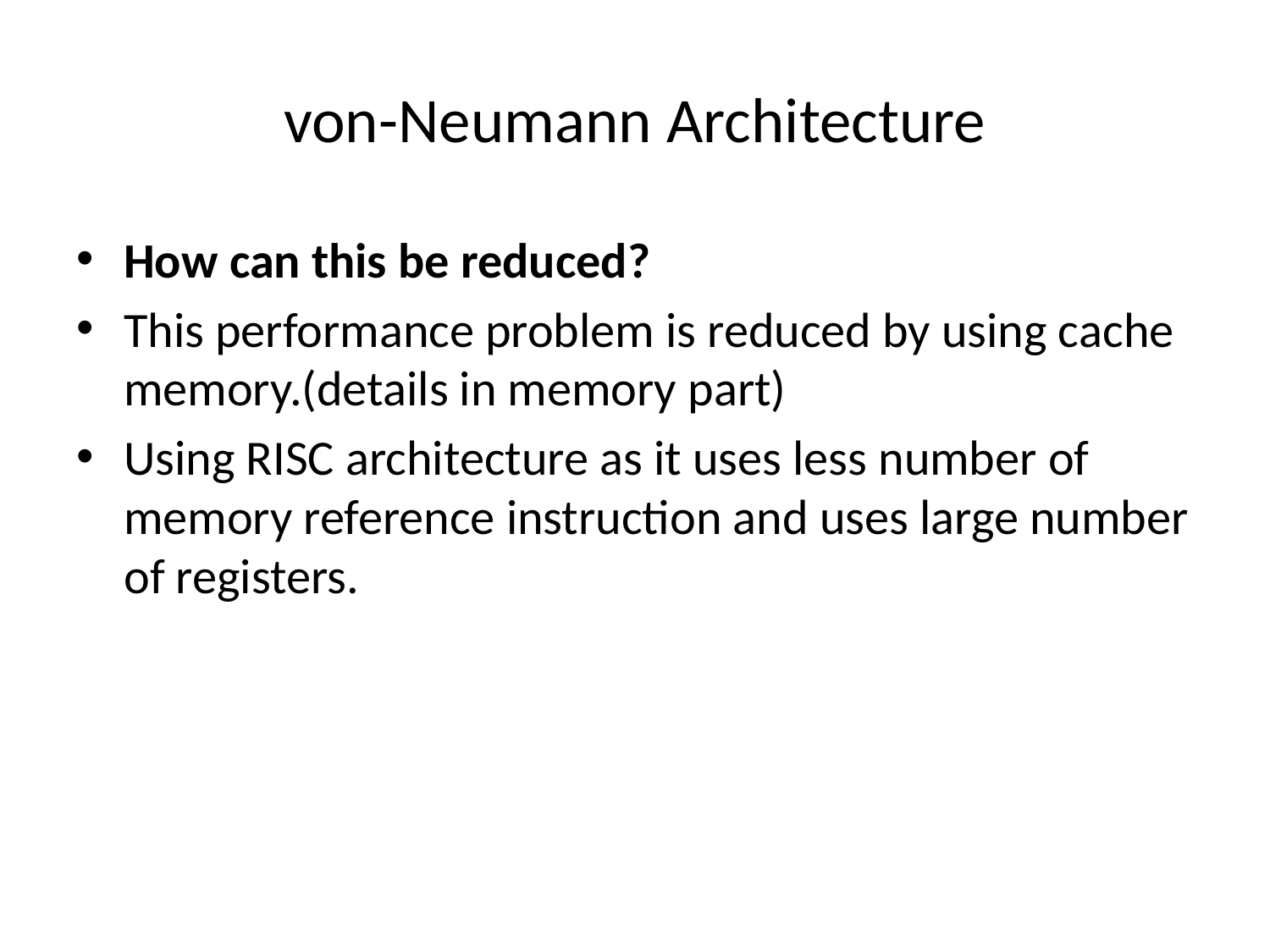

# von-Neumann Architecture
How can this be reduced?
This performance problem is reduced by using cache memory.(details in memory part)
Using RISC architecture as it uses less number of memory reference instruction and uses large number of registers.